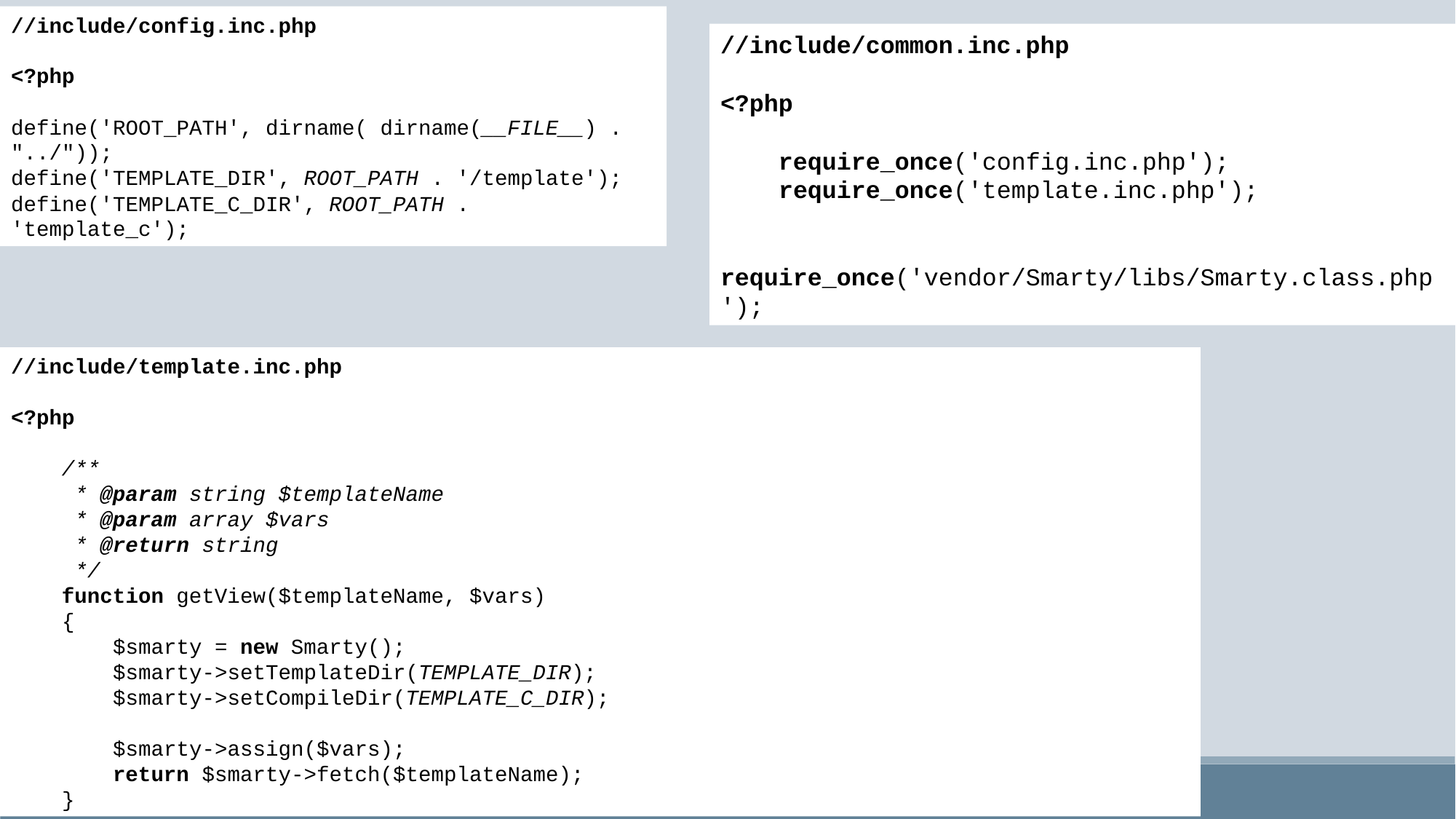

//include/config.inc.php

<?php
define('ROOT_PATH', dirname( dirname(__FILE__) . "../"));
define('TEMPLATE_DIR', ROOT_PATH . '/template');
define('TEMPLATE_C_DIR', ROOT_PATH . 'template_c');
//include/common.inc.php

<?php
    require_once('config.inc.php');
    require_once('template.inc.php');
    require_once('vendor/Smarty/libs/Smarty.class.php');
//include/template.inc.php

<?php
    /**
     * @param string $templateName
     * @param array $vars
     * @return string
     */
    function getView($templateName, $vars)
    {
        $smarty = new Smarty();
        $smarty->setTemplateDir(TEMPLATE_DIR);
        $smarty->setCompileDir(TEMPLATE_C_DIR);
        $smarty->assign($vars);
        return $smarty->fetch($templateName);
    }